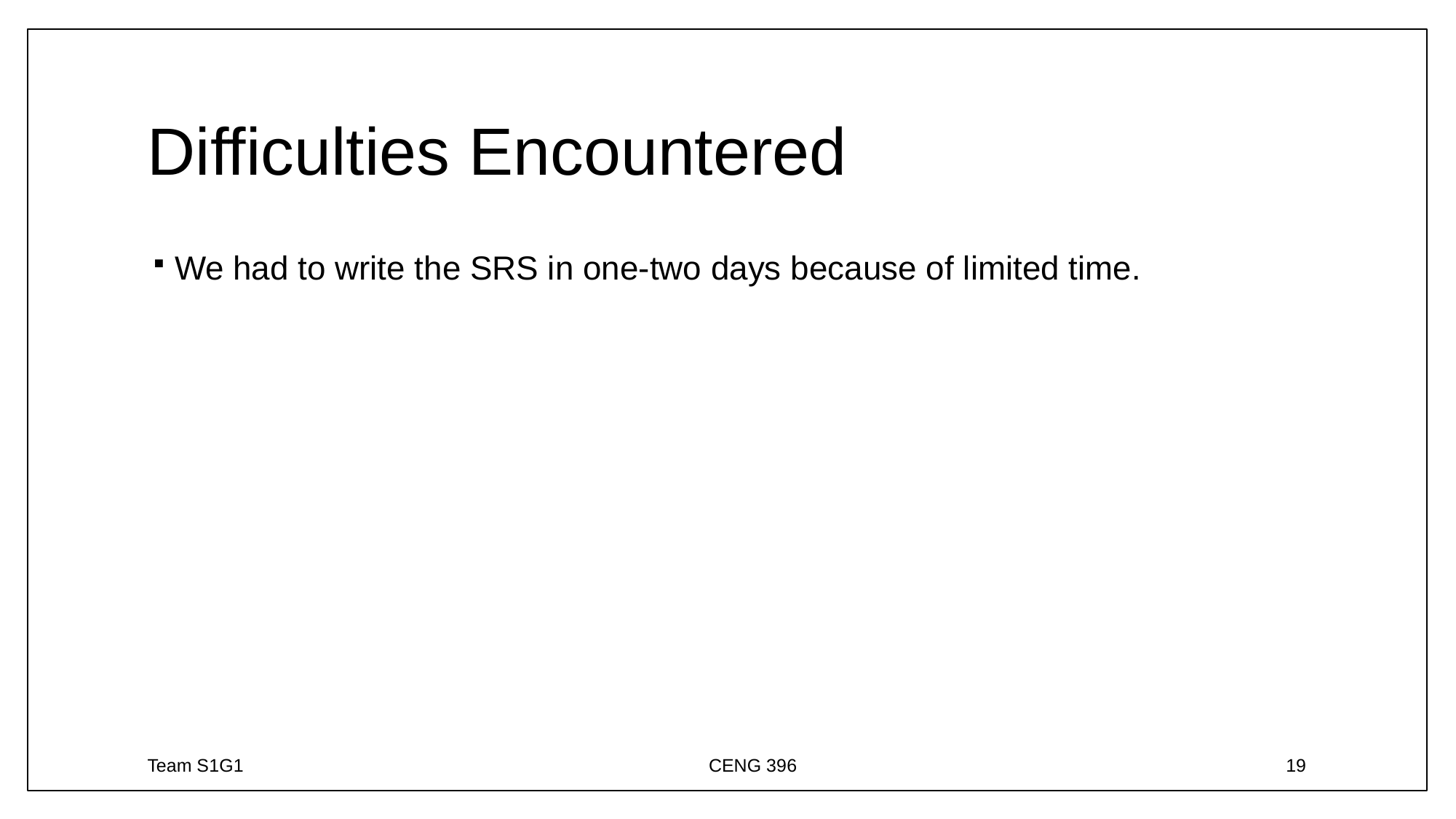

# Difficulties Encountered
We had to write the SRS in one-two days because of limited time.

Team S1G1
CENG 396
19